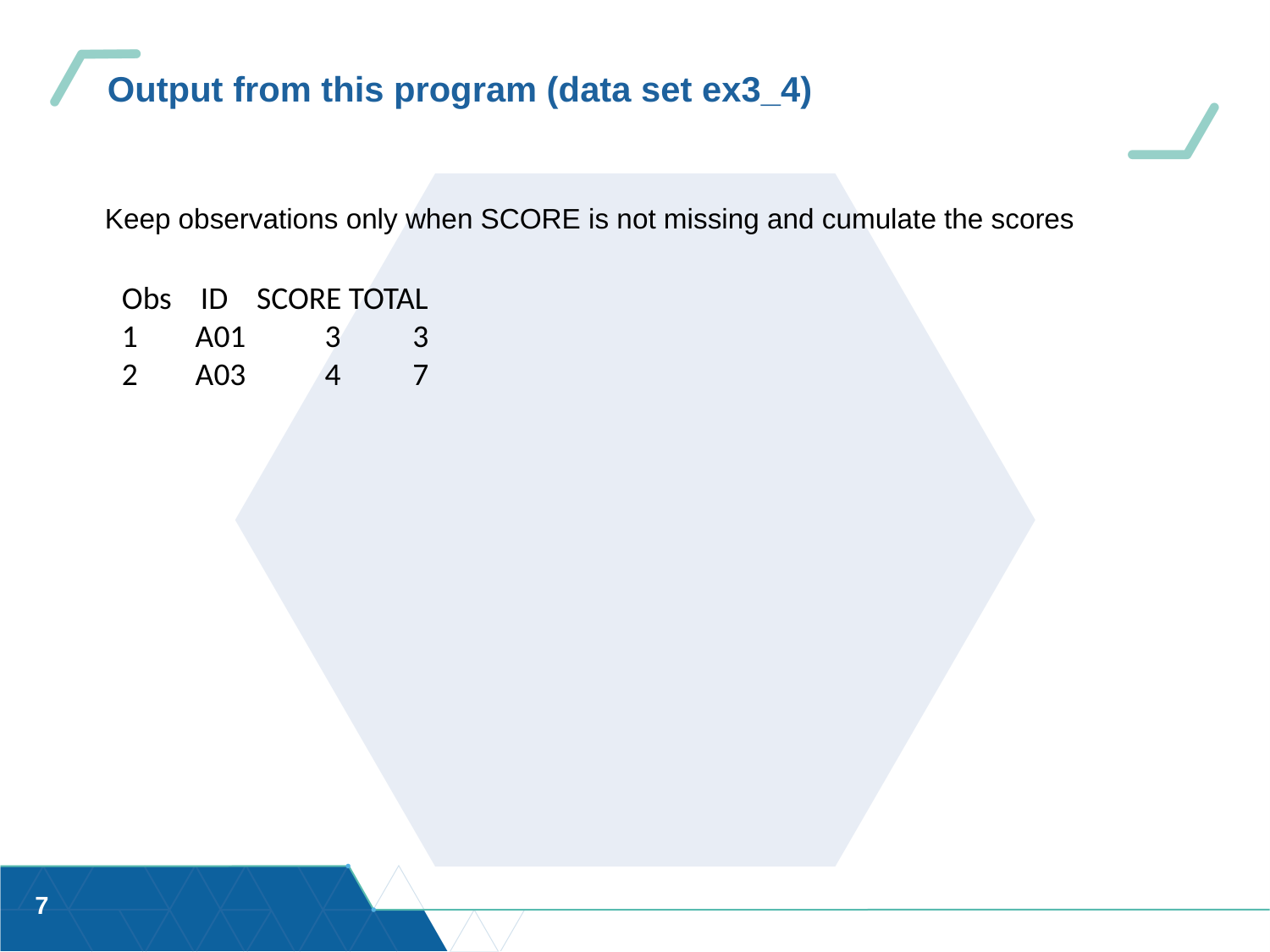

# Output from this program (data set ex3_4)
Keep observations only when SCORE is not missing and cumulate the scores
Obs    ID    SCORE TOTAL
1        A01           3          3
2        A03           4          7
7